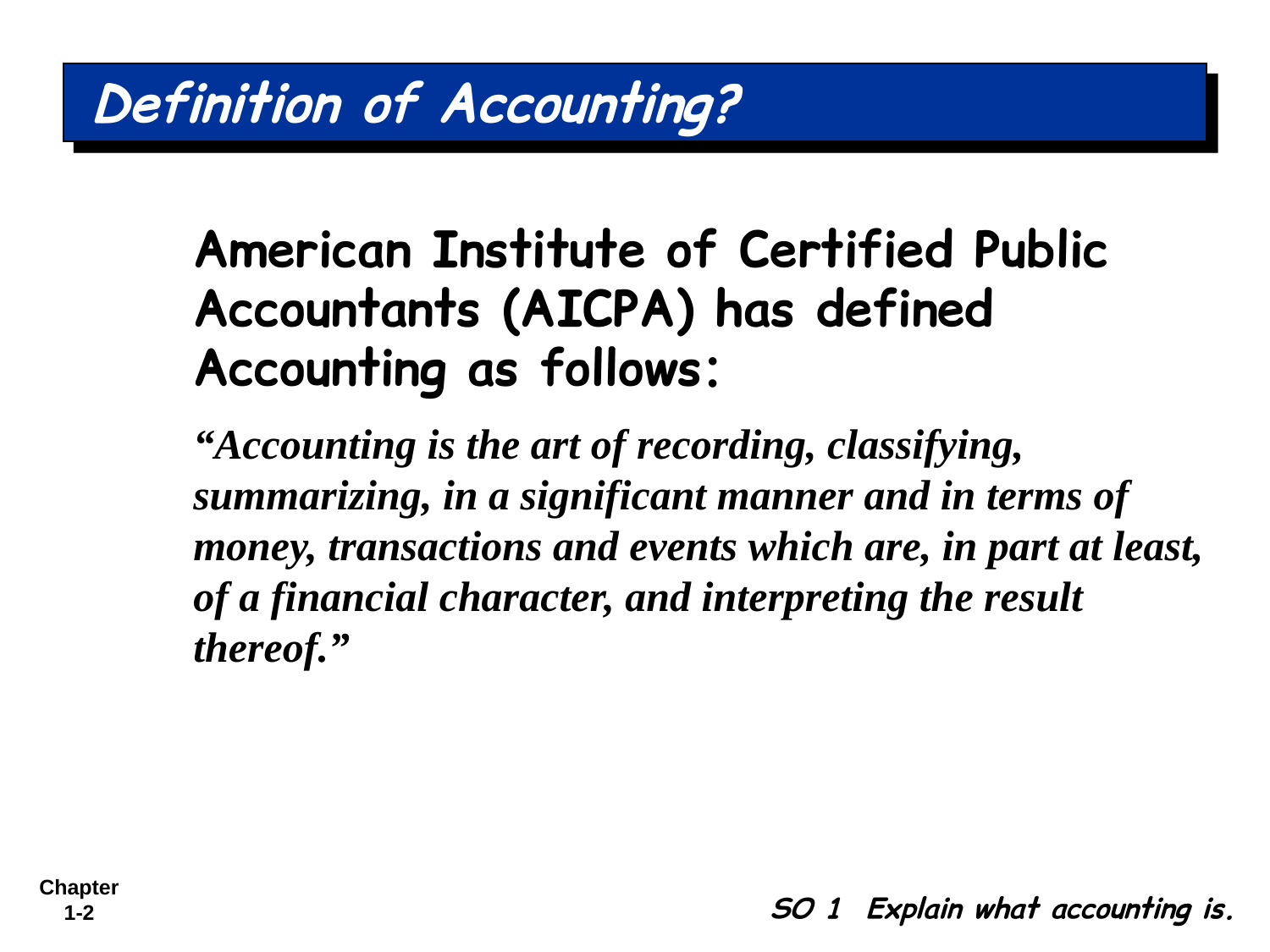

# Definition of Accounting?
	American Institute of Certified Public Accountants (AICPA) has defined Accounting as follows:
	“Accounting is the art of recording, classifying, summarizing, in a significant manner and in terms of money, transactions and events which are, in part at least, of a financial character, and interpreting the result thereof.”
SO 1  Explain what accounting is.